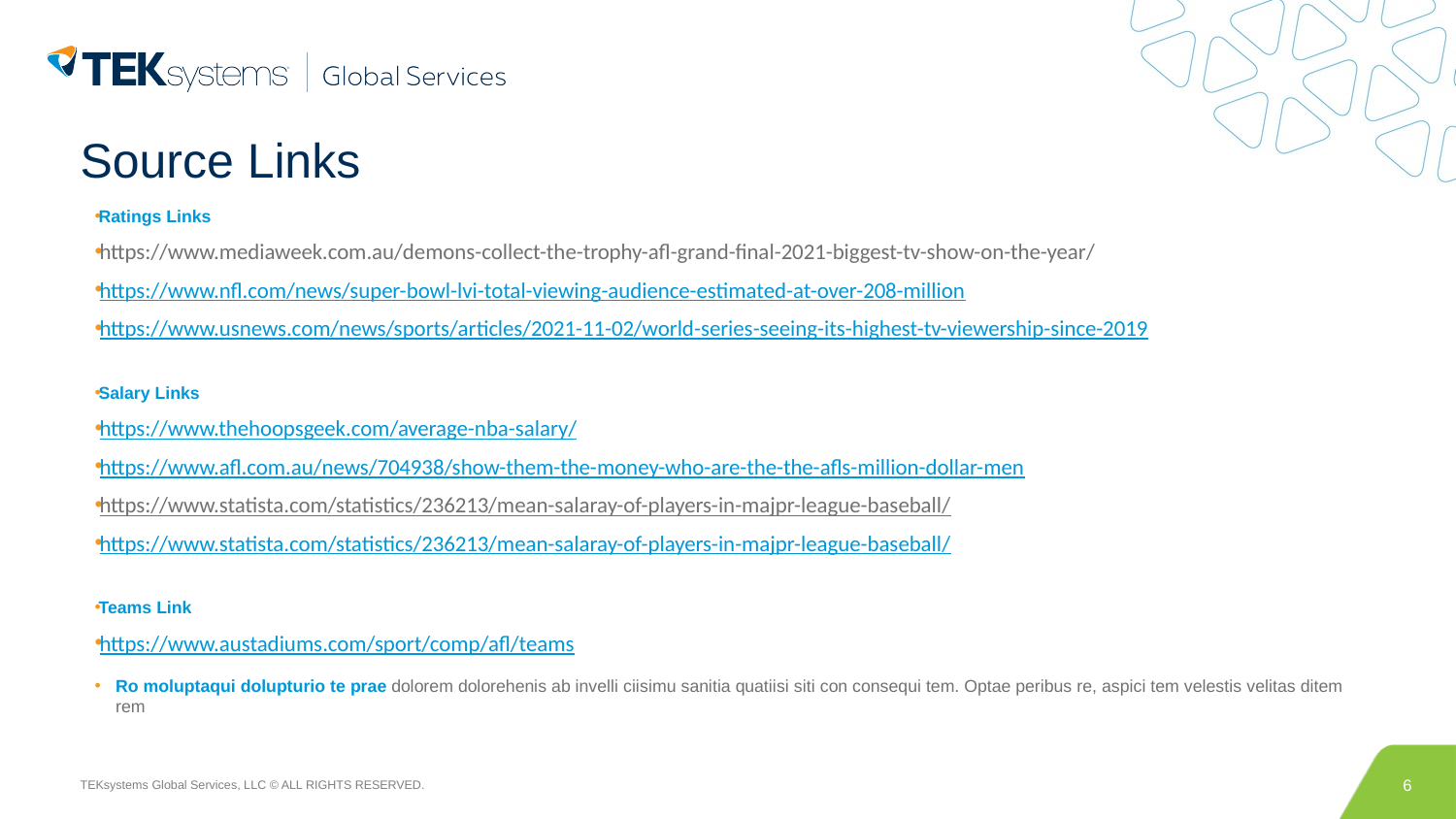

# Source Links
Ratings Links
https://www.mediaweek.com.au/demons-collect-the-trophy-afl-grand-final-2021-biggest-tv-show-on-the-year/
https://www.nfl.com/news/super-bowl-lvi-total-viewing-audience-estimated-at-over-208-million
https://www.usnews.com/news/sports/articles/2021-11-02/world-series-seeing-its-highest-tv-viewership-since-2019

Salary Links
https://www.thehoopsgeek.com/average-nba-salary/
https://www.afl.com.au/news/704938/show-them-the-money-who-are-the-the-afls-million-dollar-men
https://www.statista.com/statistics/236213/mean-salaray-of-players-in-majpr-league-baseball/
https://www.statista.com/statistics/236213/mean-salaray-of-players-in-majpr-league-baseball/

Teams Link
https://www.austadiums.com/sport/comp/afl/teams
Ro moluptaqui dolupturio te prae dolorem dolorehenis ab invelli ciisimu sanitia quatiisi siti con consequi tem. Optae peribus re, aspici tem velestis velitas ditem rem

6